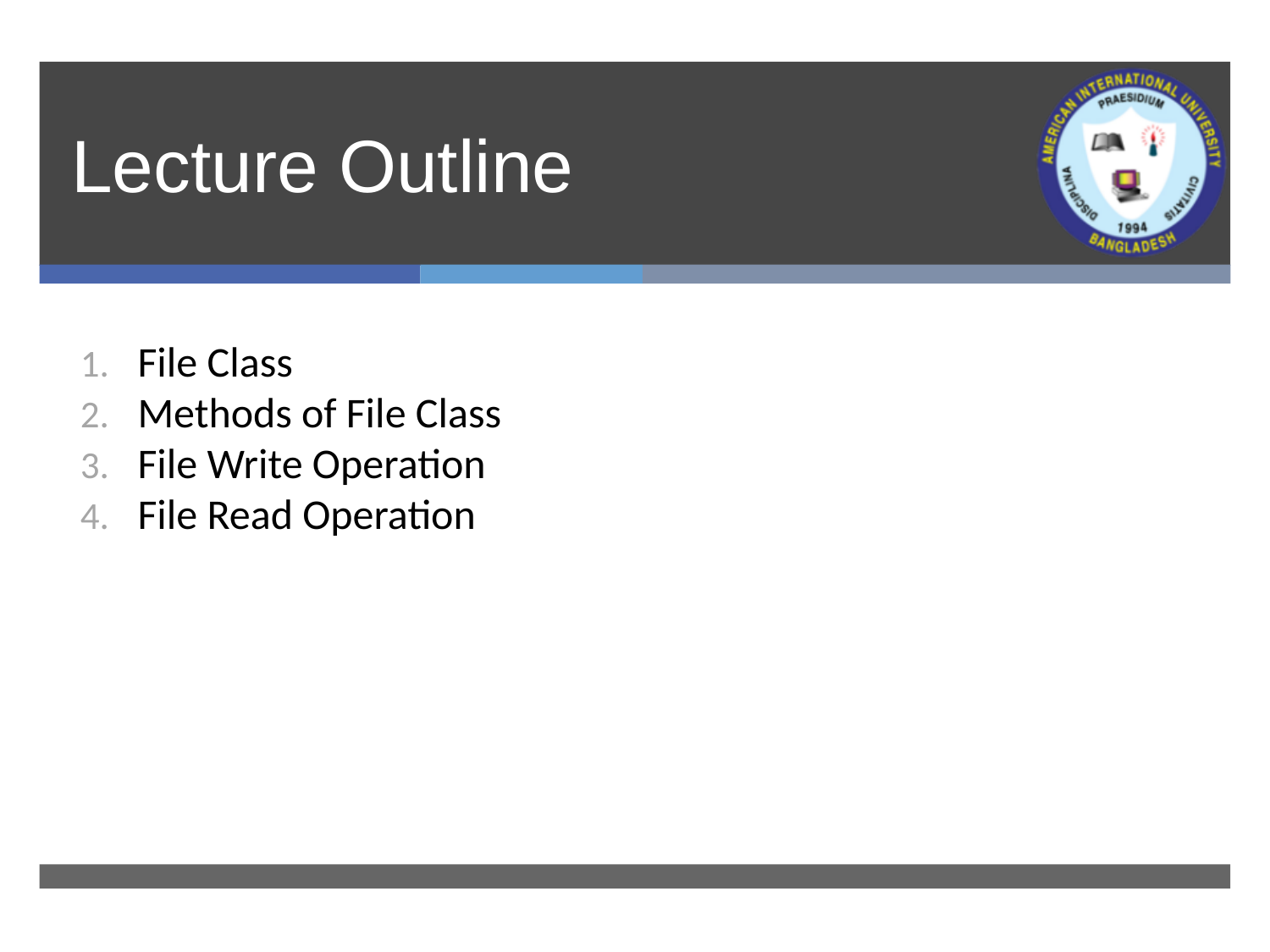

# Lecture Outline
 File Class
 Methods of File Class
 File Write Operation
 File Read Operation